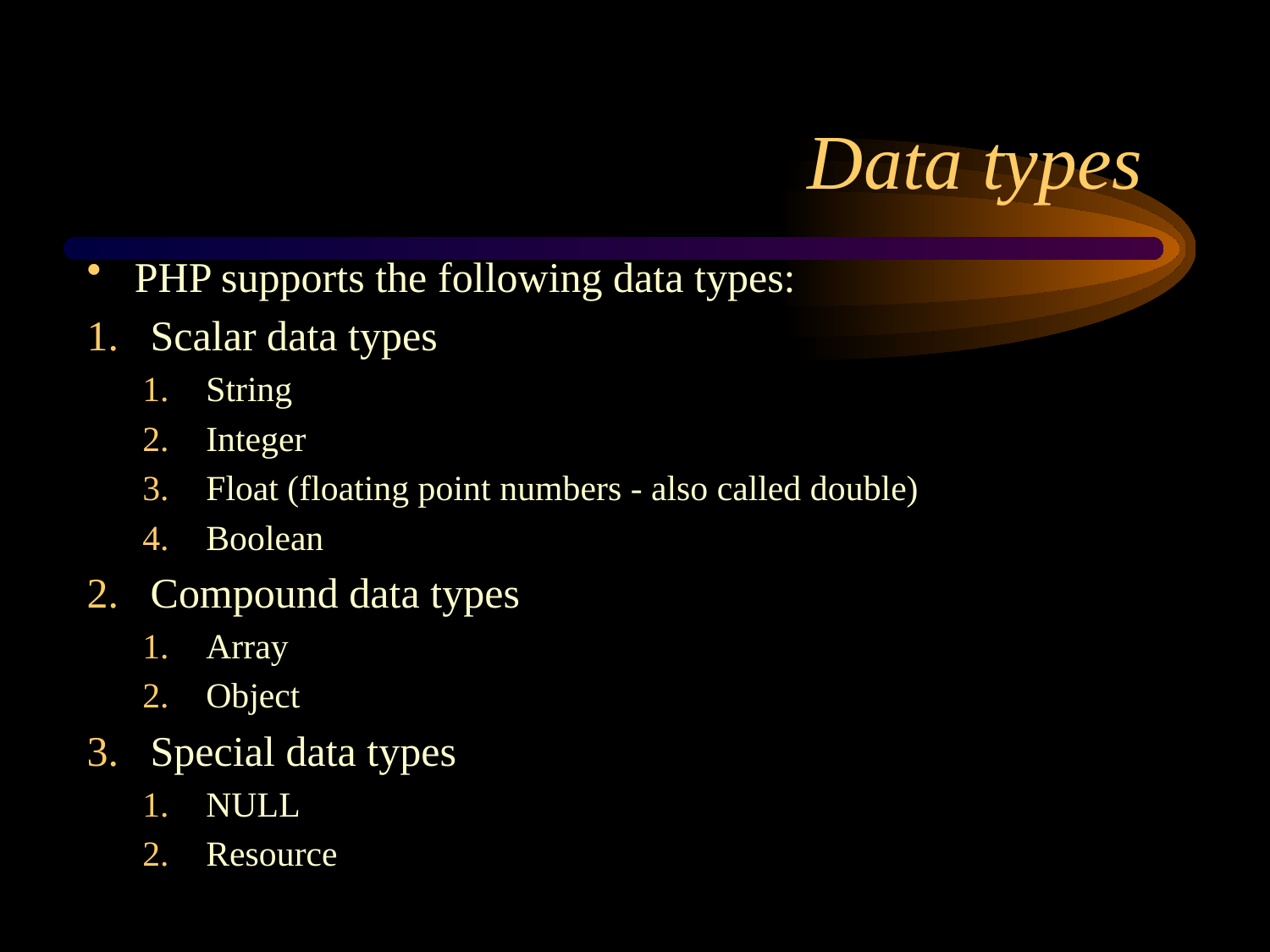

# Data types
PHP supports the following data types:
Scalar data types
String
Integer
Float (floating point numbers - also called double)
Boolean
Compound data types
Array
Object
Special data types
NULL
Resource